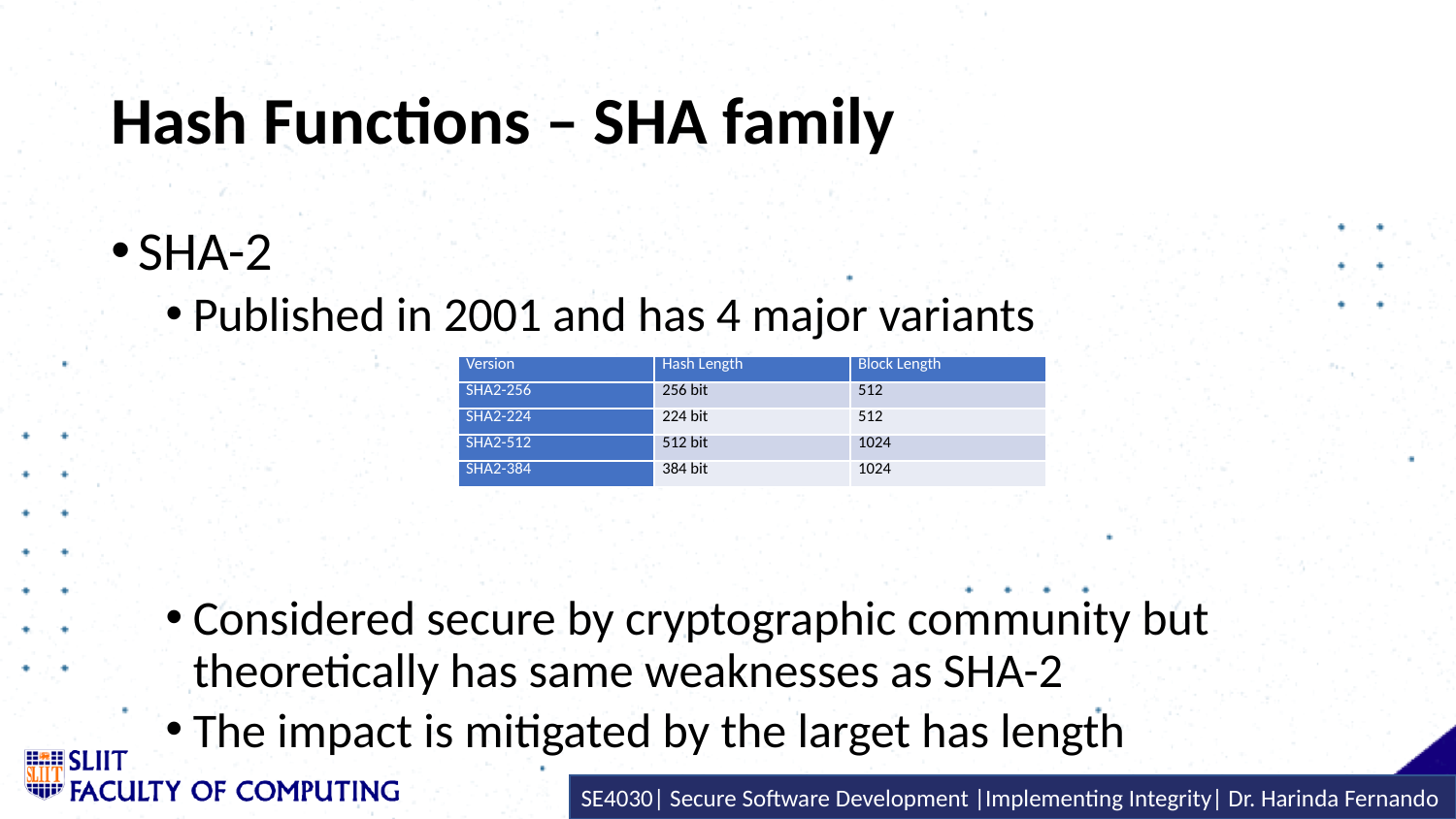

# Hash Functions – SHA family
SHA-2
Published in 2001 and has 4 major variants

Considered secure by cryptographic community but theoretically has same weaknesses as SHA-2
The impact is mitigated by the larget has length

| Version | Hash Length | Block Length |
| --- | --- | --- |
| SHA2-256 | 256 bit | 512 |
| SHA2-224 | 224 bit | 512 |
| SHA2-512 | 512 bit | 1024 |
| SHA2-384 | 384 bit | 1024 |